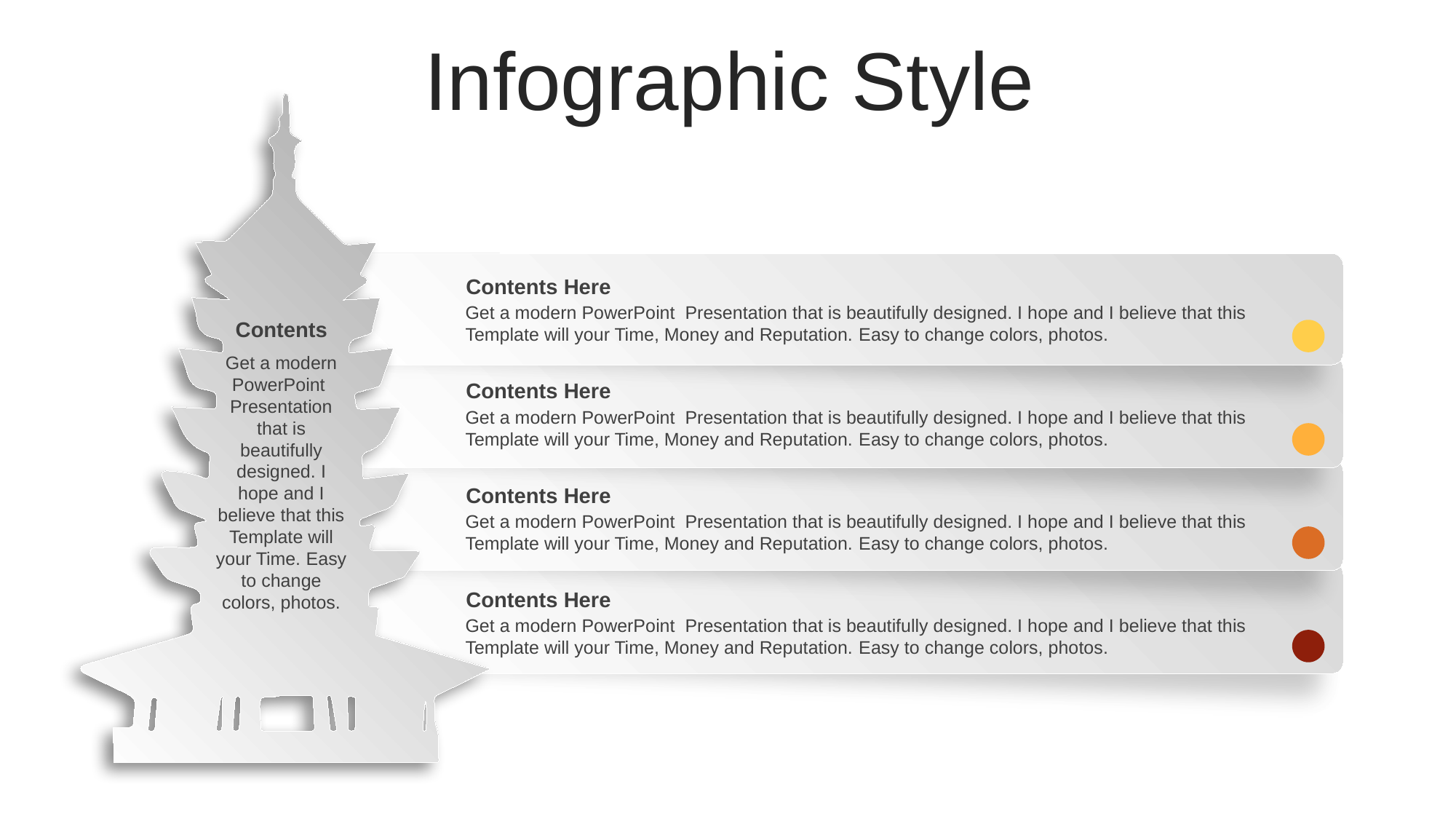

Infographic Style

Contents Here
Get a modern PowerPoint  Presentation that is beautifully designed. I hope and I believe that this Template will your Time, Money and Reputation. Easy to change colors, photos.
Contents
Get a modern PowerPoint  Presentation that is beautifully designed. I hope and I believe that this Template will your Time. Easy to change colors, photos.

Contents Here
Get a modern PowerPoint  Presentation that is beautifully designed. I hope and I believe that this Template will your Time, Money and Reputation. Easy to change colors, photos.

Contents Here
Get a modern PowerPoint  Presentation that is beautifully designed. I hope and I believe that this Template will your Time, Money and Reputation. Easy to change colors, photos.

Contents Here
Get a modern PowerPoint  Presentation that is beautifully designed. I hope and I believe that this Template will your Time, Money and Reputation. Easy to change colors, photos.